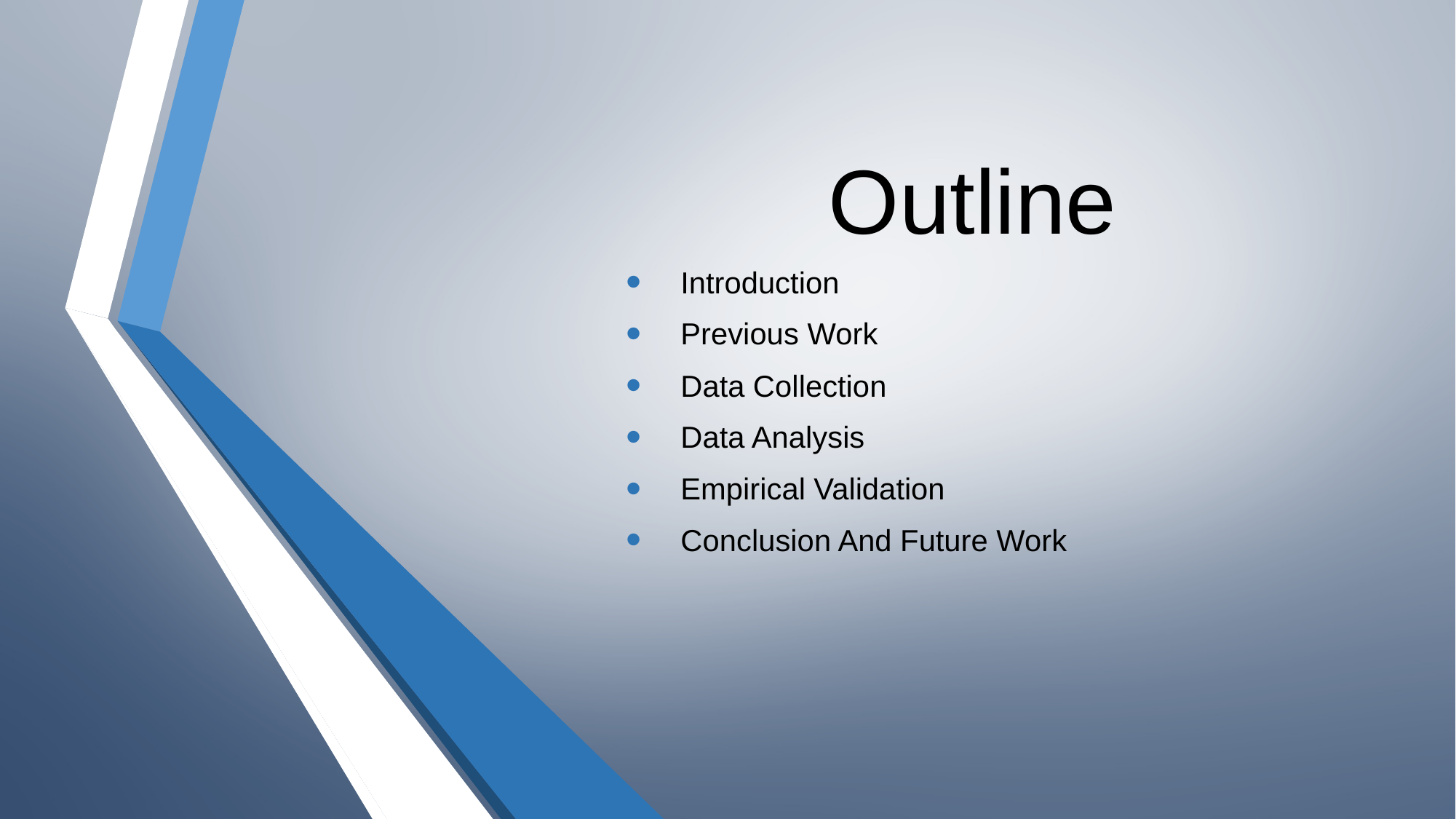

# Outline
Introduction
Previous Work
Data Collection
Data Analysis
Empirical Validation
Conclusion And Future Work